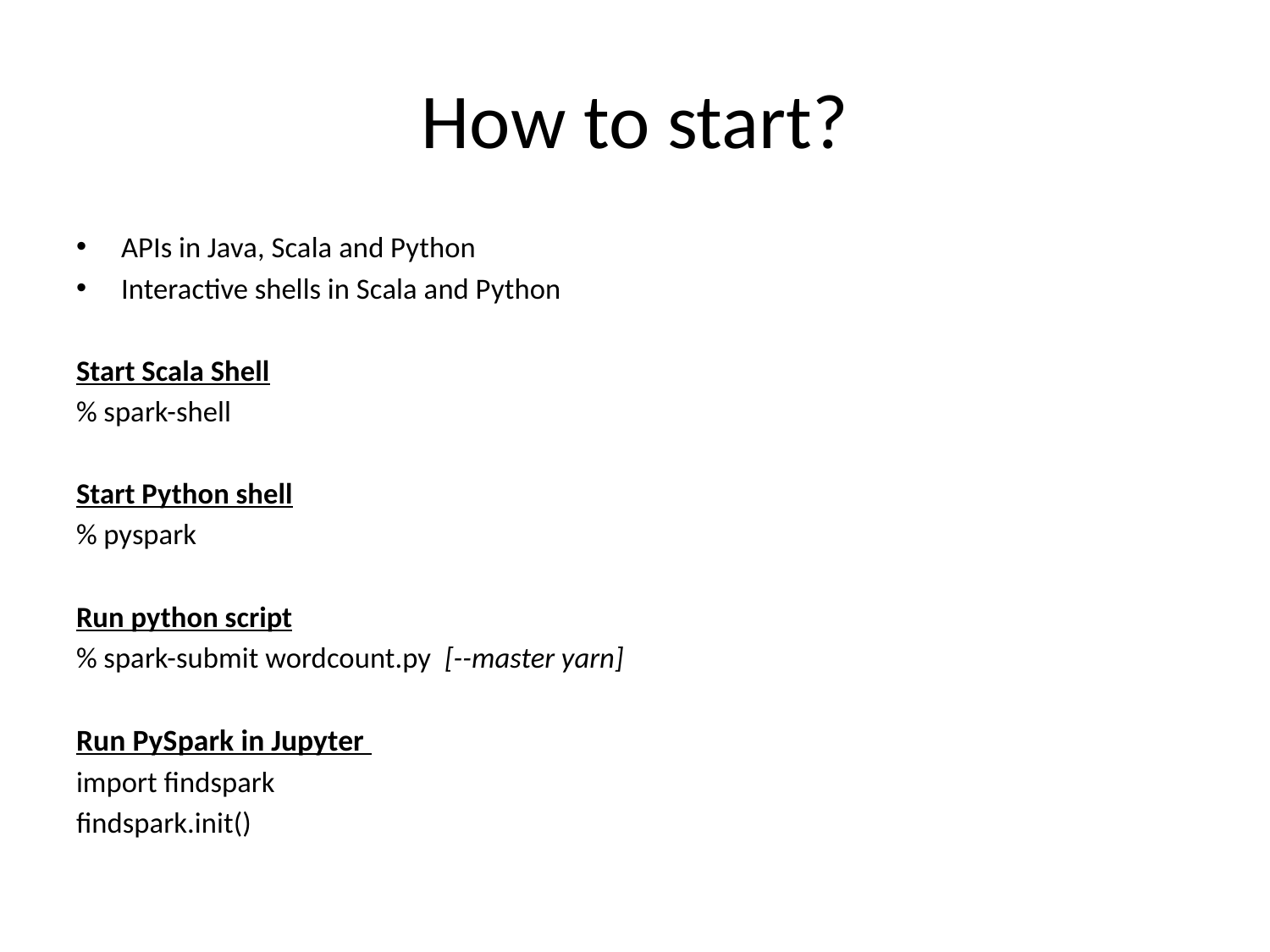

# How to start?
APIs in Java, Scala and Python
Interactive shells in Scala and Python

Start Scala Shell
% spark-shell

Start Python shell
% pyspark

Run python script
% spark-submit wordcount.py  [--master yarn]

Run PySpark in Jupyter
import findspark
findspark.init()